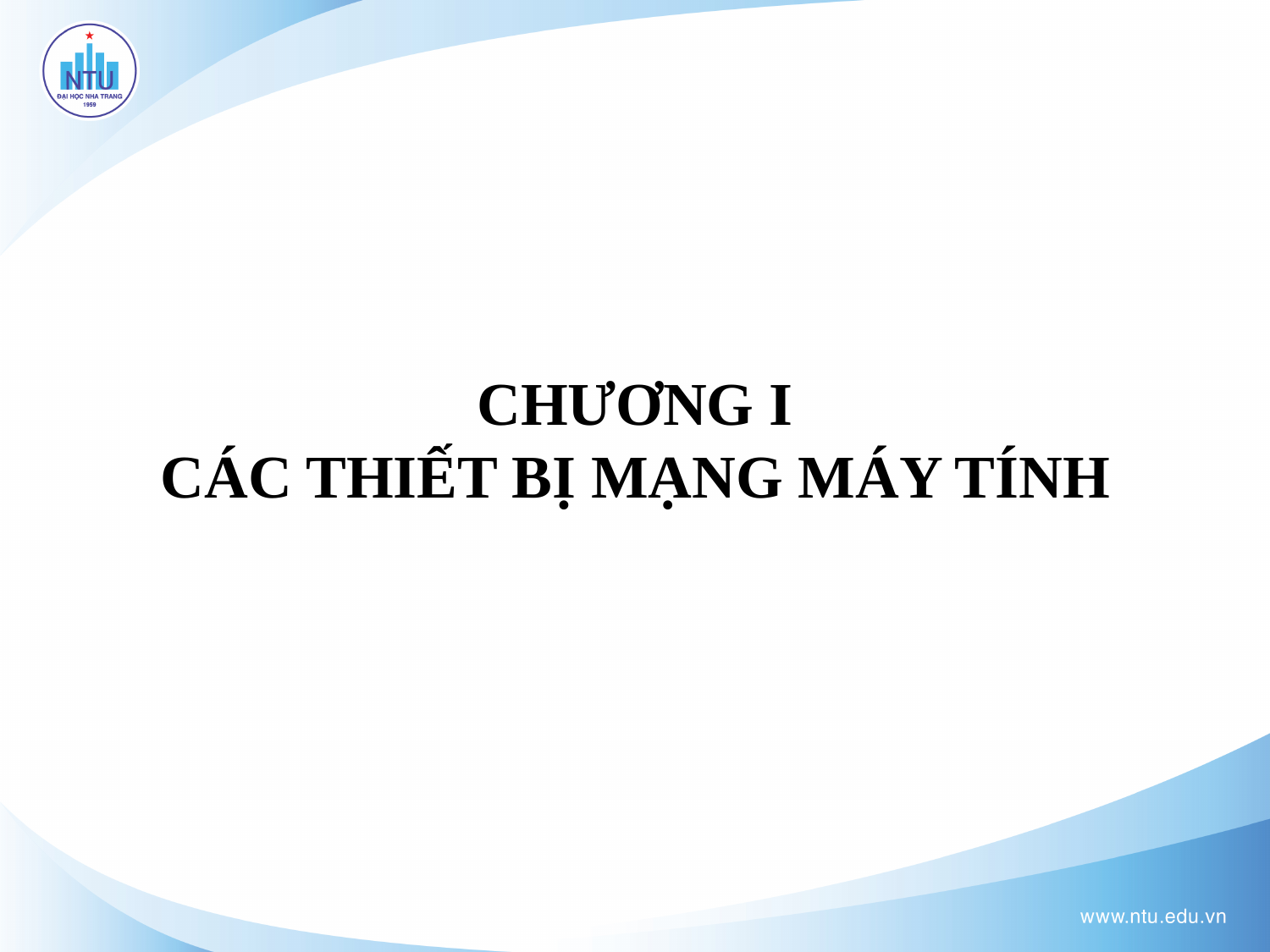

# CHƯƠNG I CÁC THIẾT BỊ MẠNG MÁY TÍNH